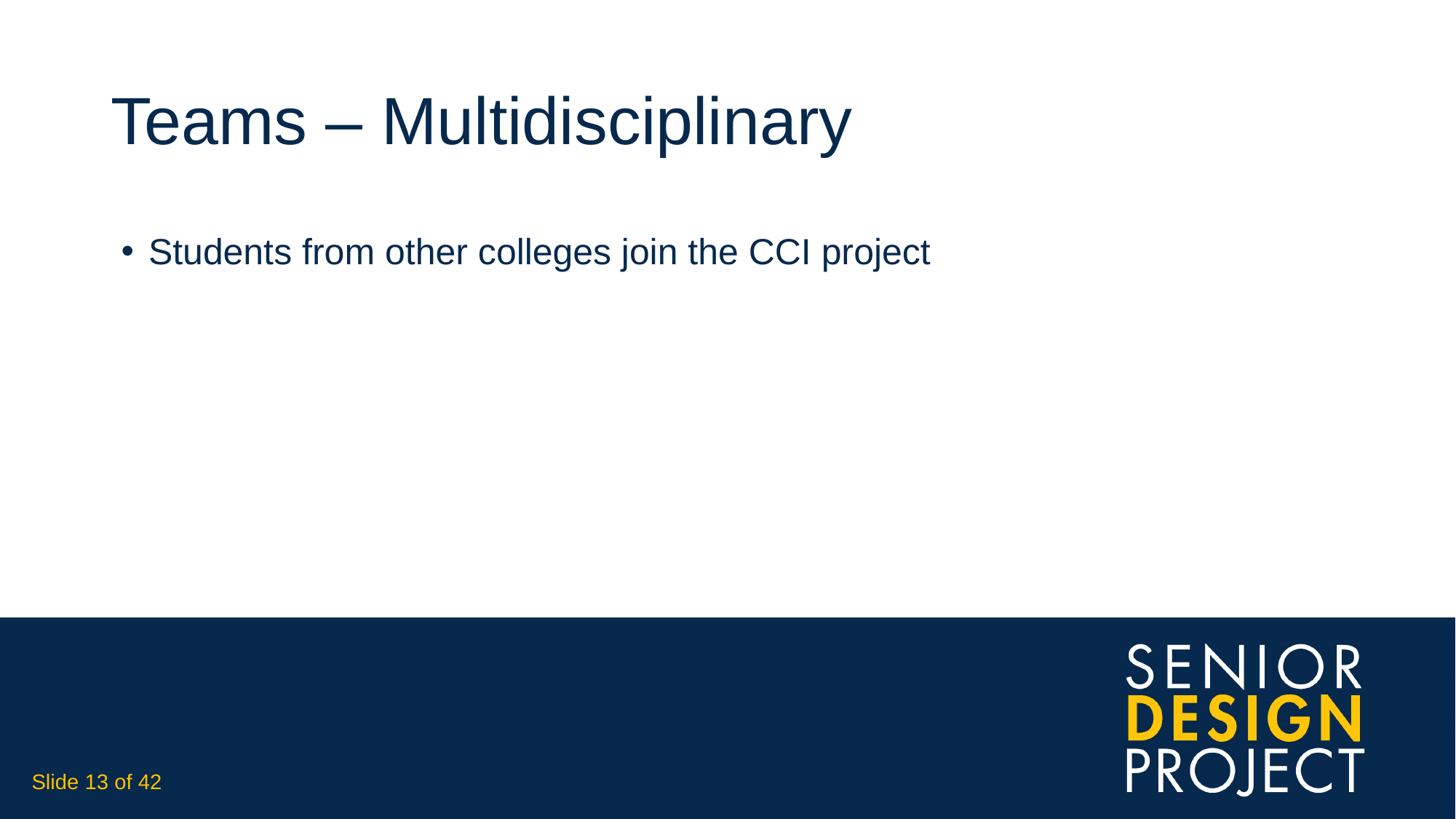

# Teams – Multidisciplinary
Students from other colleges join the CCI project

Slide 13 of 42